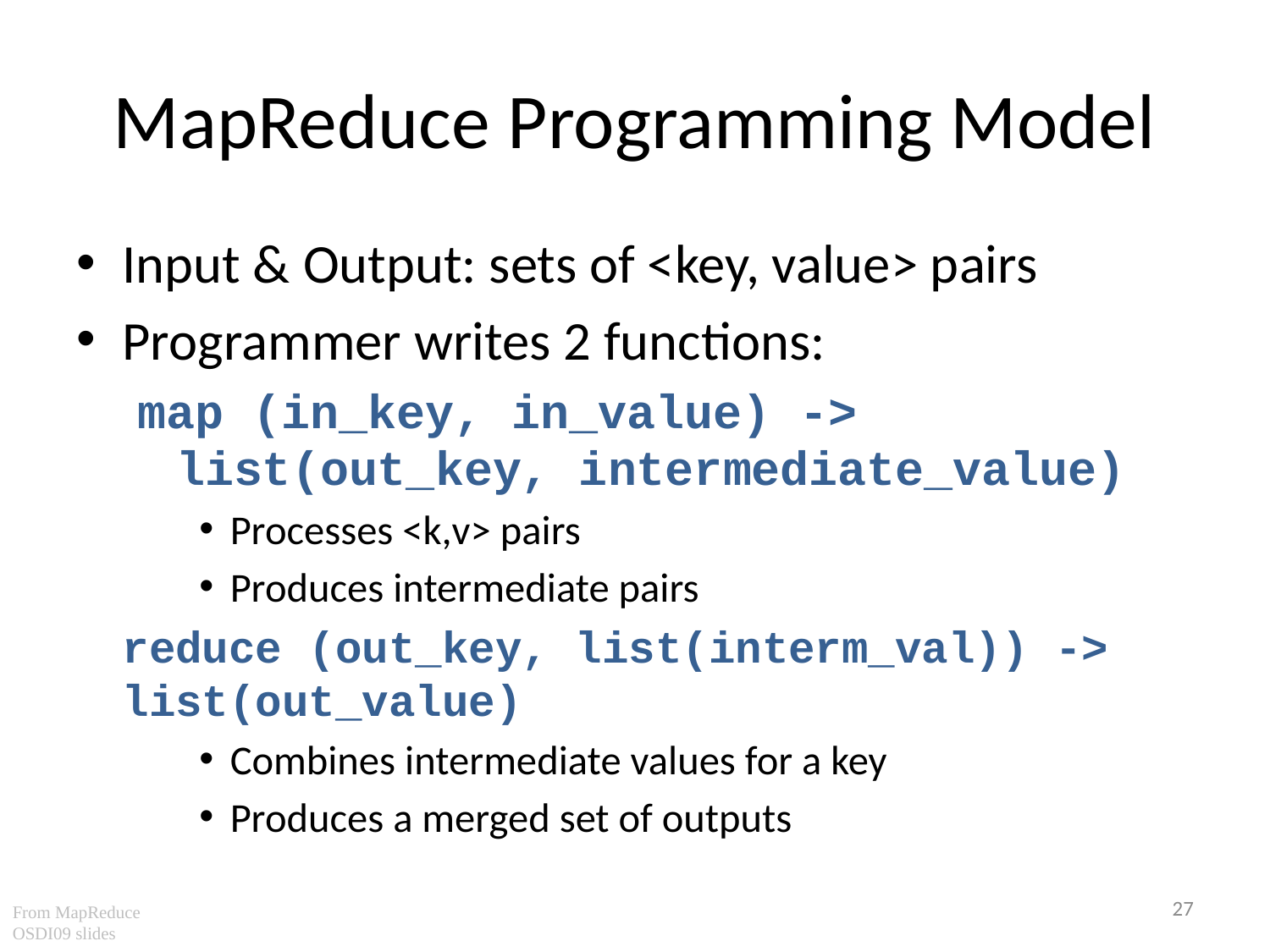

# MapReduce Programming Model
Input & Output: sets of <key, value> pairs
Programmer writes 2 functions:
map (in_key, in_value) -> list(out_key, intermediate_value)
Processes <k,v> pairs
Produces intermediate pairs
	reduce (out_key, list(interm_val)) ->    	list(out_value)
Combines intermediate values for a key
Produces a merged set of outputs
27
From MapReduce OSDI09 slides